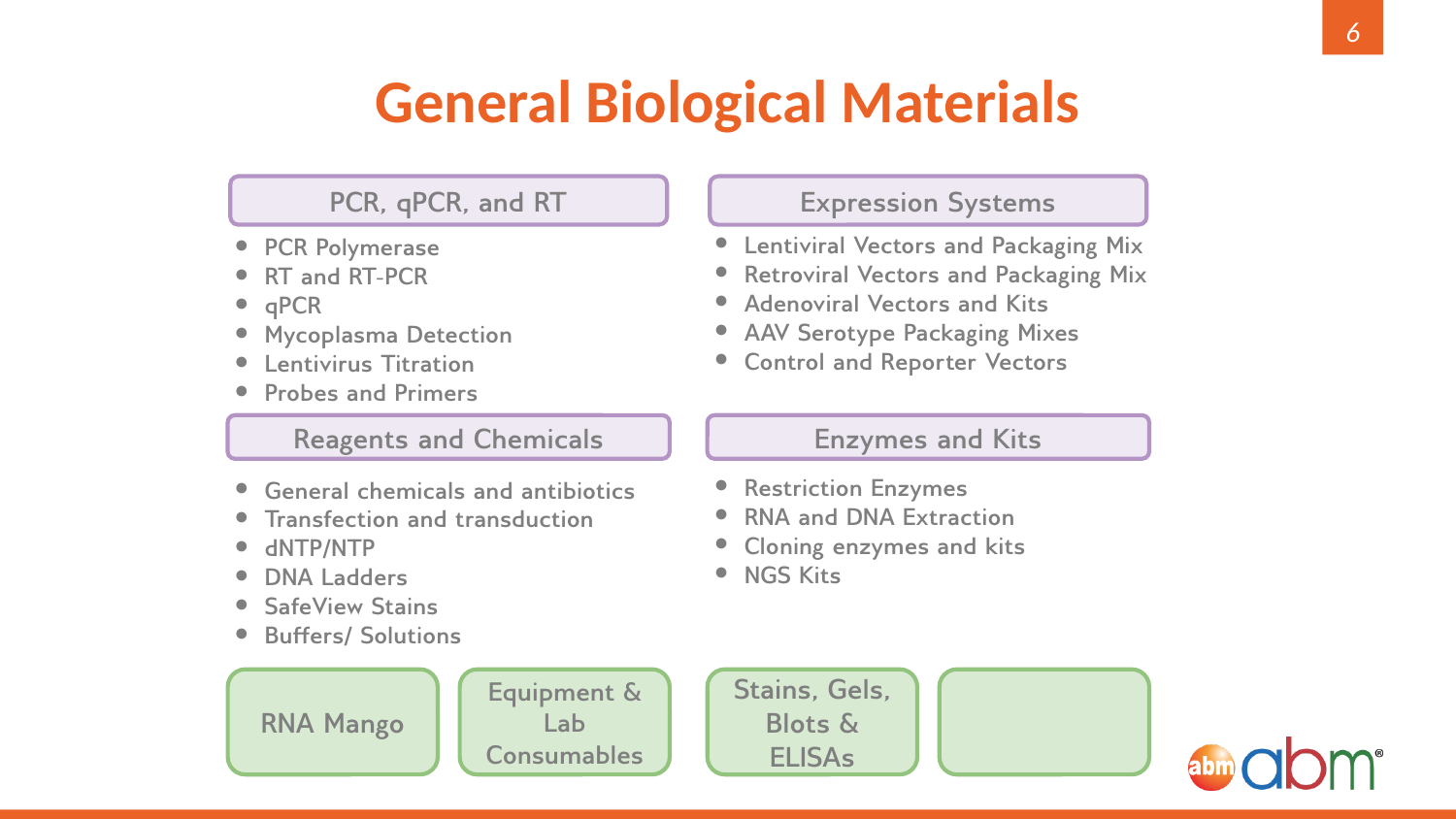

6
# General Biological Materials
PCR, qPCR, and RT
Expression Systems
Lentiviral Vectors and Packaging Mix
Retroviral Vectors and Packaging Mix
Adenoviral Vectors and Kits
AAV Serotype Packaging Mixes
Control and Reporter Vectors
PCR Polymerase
RT and RT-PCR
qPCR
Mycoplasma Detection
Lentivirus Titration
Probes and Primers

Reagents and Chemicals
Enzymes and Kits
Restriction Enzymes
RNA and DNA Extraction
Cloning enzymes and kits
NGS Kits
General chemicals and antibiotics
Transfection and transduction
dNTP/NTP
DNA Ladders
SafeView Stains
Buffers/ Solutions
Equipment & Lab Consumables
RNA Mango
Stains, Gels, Blots & ELISAs